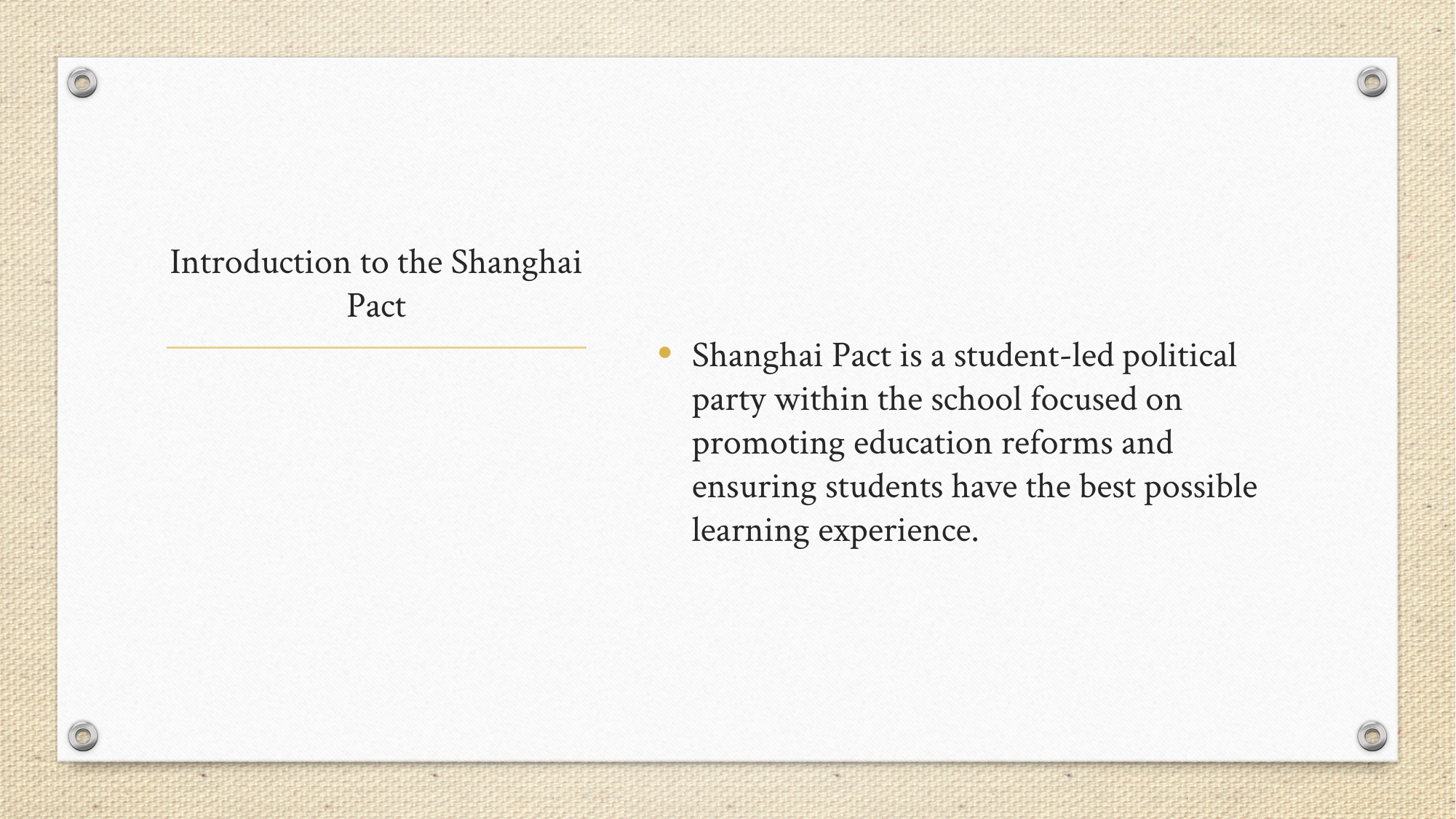

Shanghai Pact is a student-led political party within the school focused on promoting education reforms and ensuring students have the best possible learning experience.
# Introduction to the Shanghai Pact